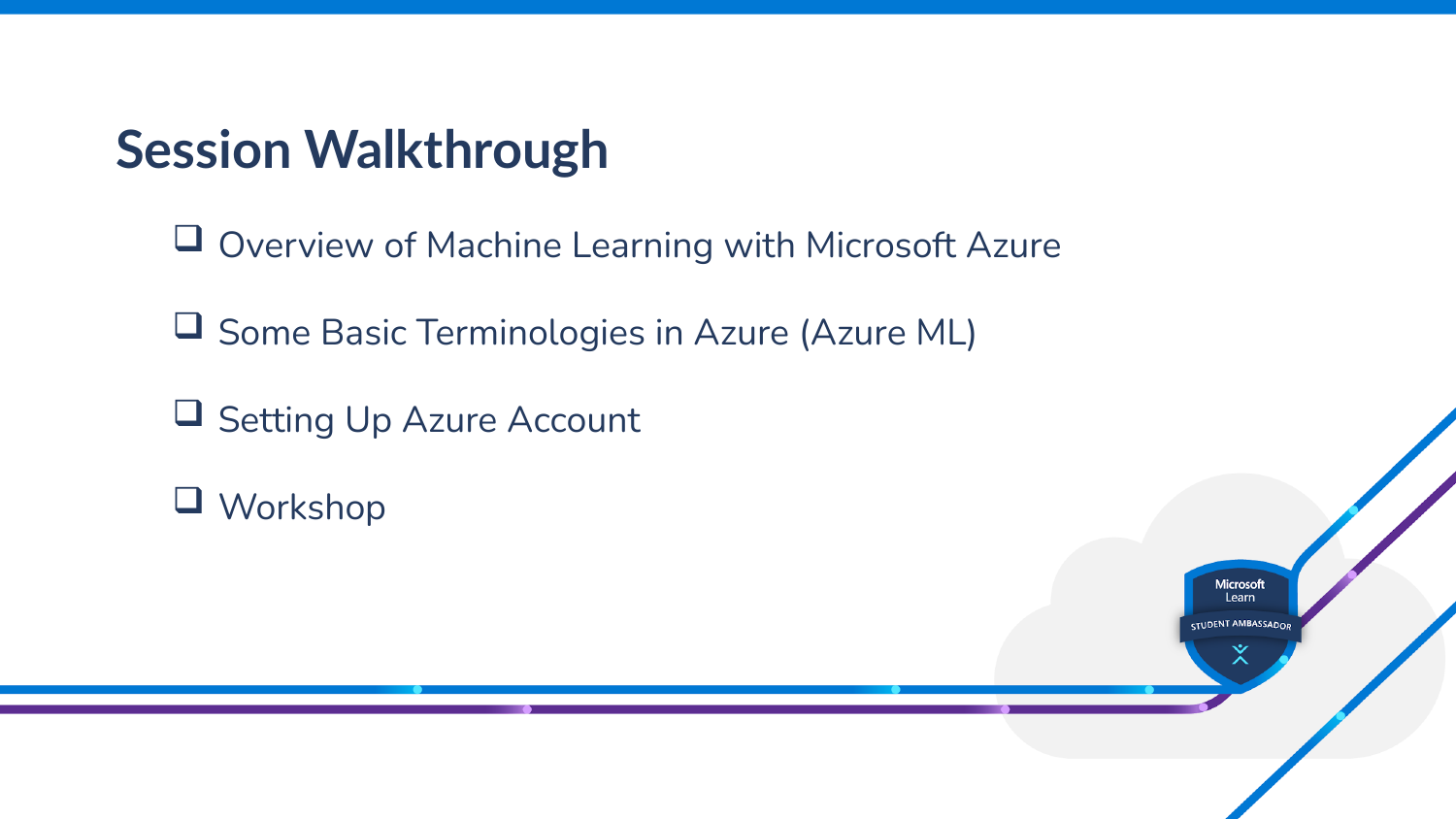

# Session Walkthrough
Overview of Machine Learning with Microsoft Azure

Some Basic Terminologies in Azure (Azure ML)

Setting Up Azure Account

Workshop